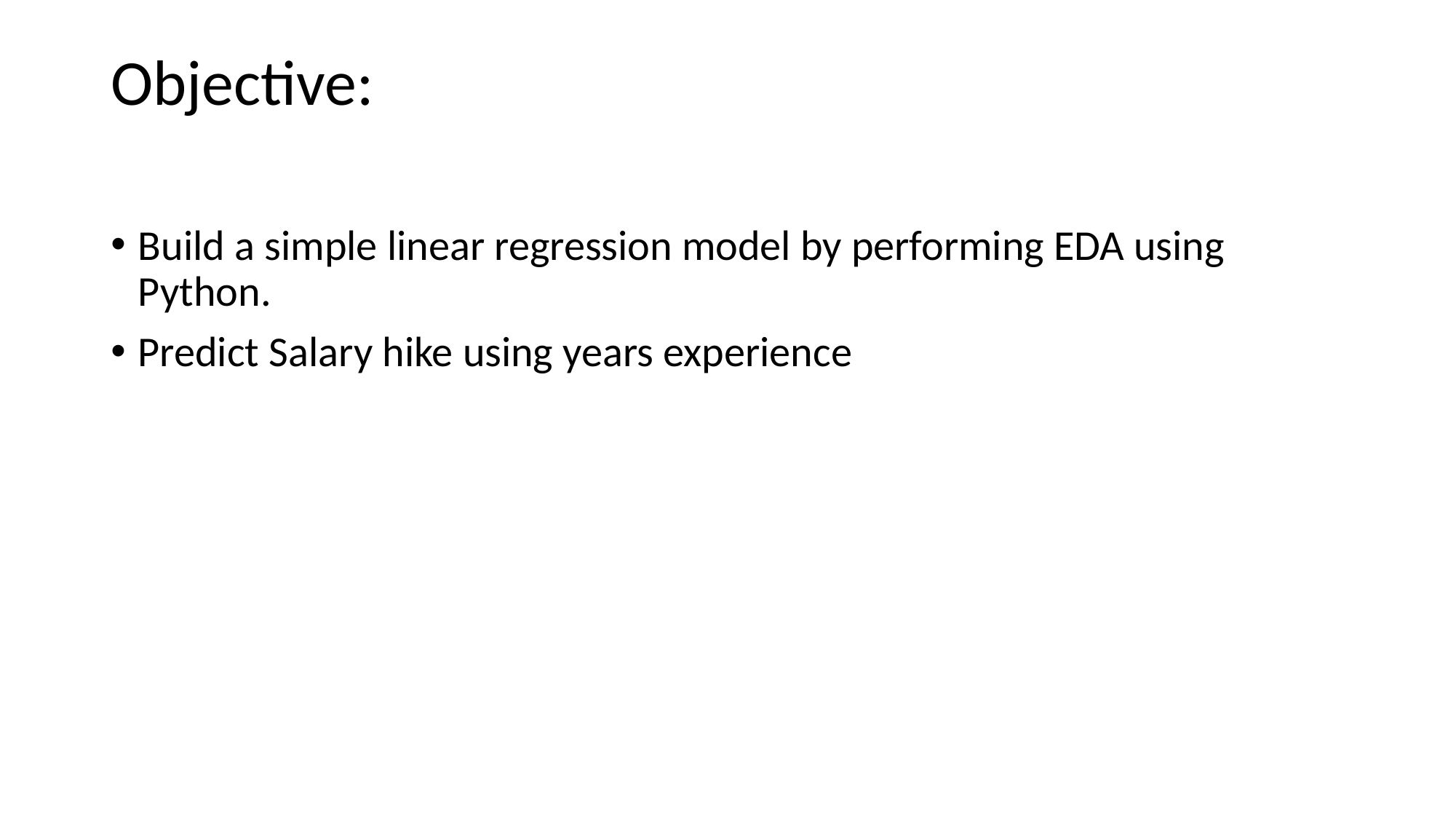

# Objective:
Build a simple linear regression model by performing EDA using Python.
Predict Salary hike using years experience